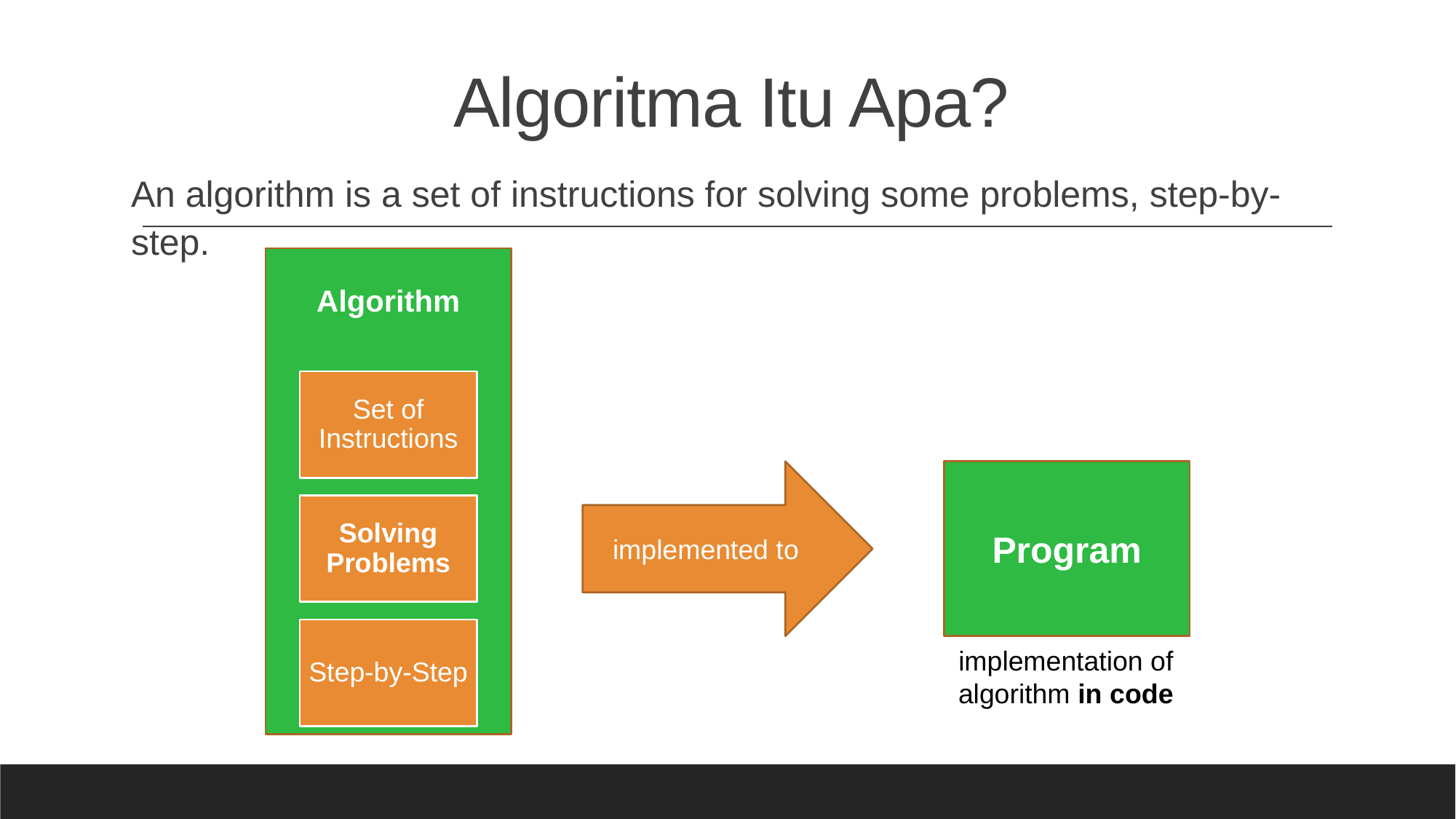

# Algoritma Itu Apa?
An algorithm is a set of instructions for solving some problems, step-by-step.
Algorithm

Set of Instructions
Solving Problems
Step-by-Step
implemented to
Program
implementation of algorithm in code